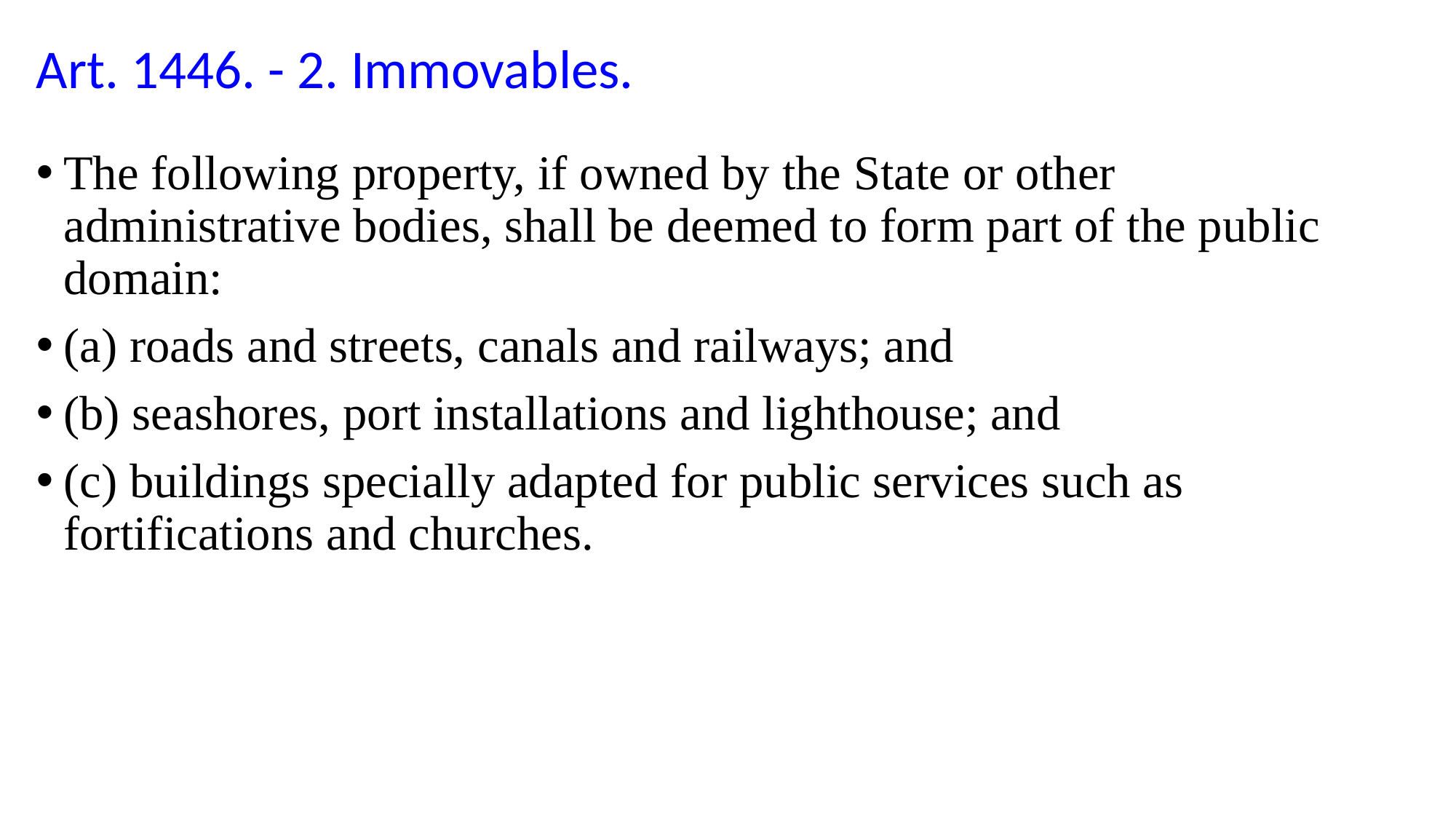

# Art. 1446. - 2. Immovables.
The following property, if owned by the State or other administrative bodies, shall be deemed to form part of the public domain:
(a) roads and streets, canals and railways; and
(b) seashores, port installations and lighthouse; and
(c) buildings specially adapted for public services such as fortifications and churches.